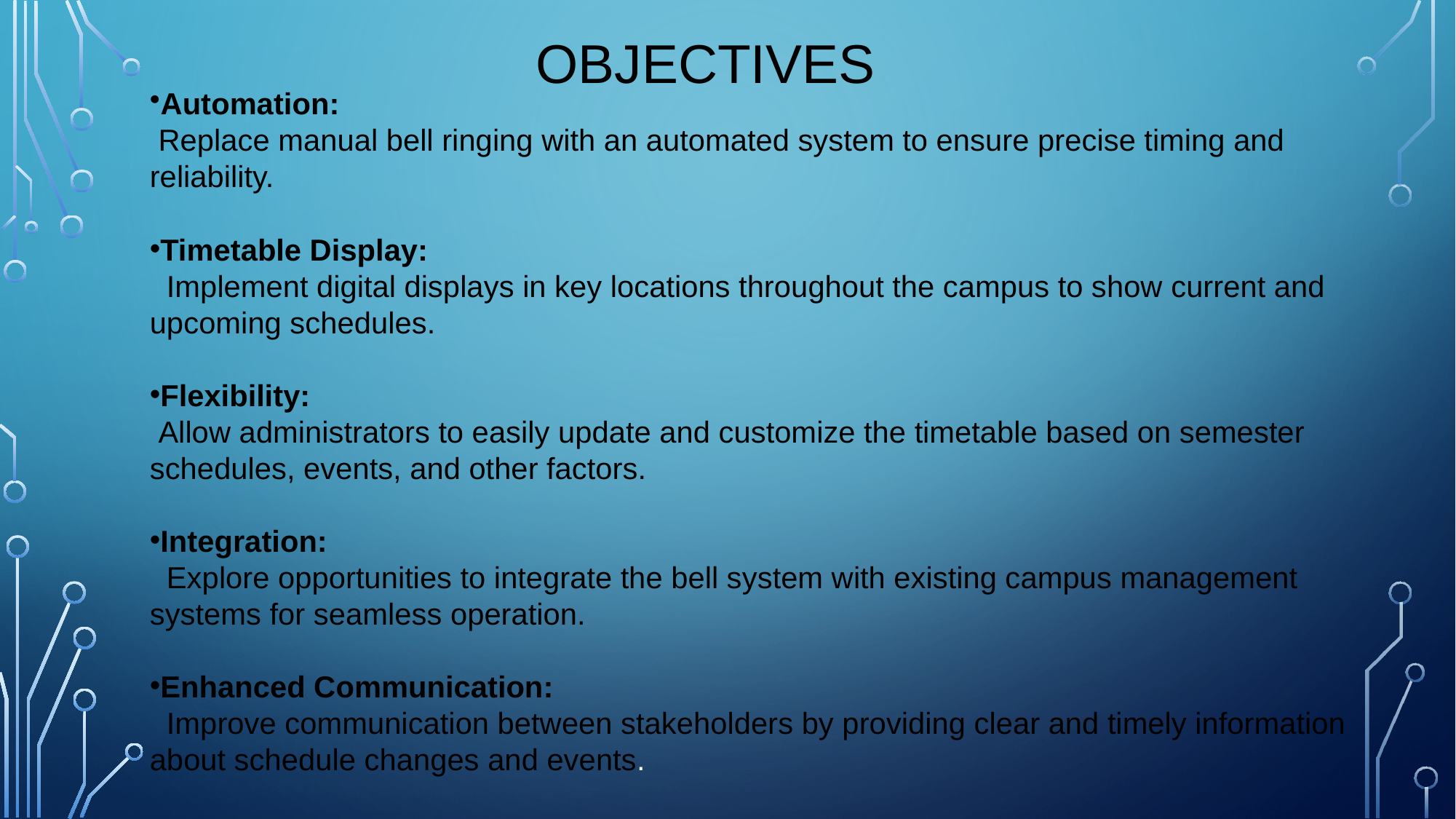

# OBJECTIVES
Automation:
 Replace manual bell ringing with an automated system to ensure precise timing and      reliability.

Timetable Display:
  Implement digital displays in key locations throughout the campus to show current and upcoming schedules.

Flexibility:
 Allow administrators to easily update and customize the timetable based on semester schedules, events, and other factors.

Integration:
  Explore opportunities to integrate the bell system with existing campus management systems for seamless operation.

Enhanced Communication:
  Improve communication between stakeholders by providing clear and timely information about schedule changes and events.